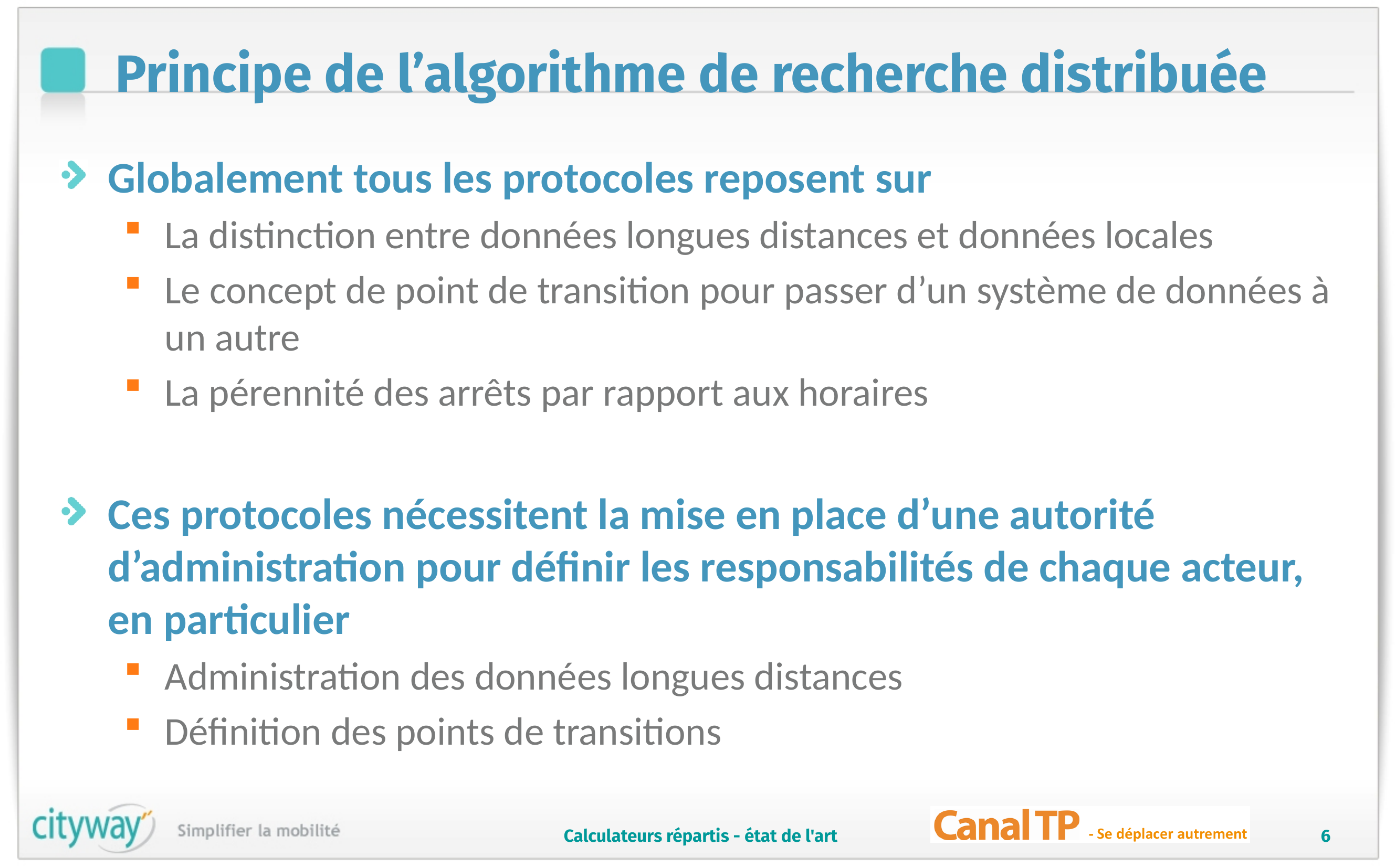

# Principe de l’algorithme de recherche distribuée
Globalement tous les protocoles reposent sur
La distinction entre données longues distances et données locales
Le concept de point de transition pour passer d’un système de données à un autre
La pérennité des arrêts par rapport aux horaires

Ces protocoles nécessitent la mise en place d’une autorité d’administration pour définir les responsabilités de chaque acteur, en particulier
Administration des données longues distances
Définition des points de transitions
Calculateurs répartis - état de l'art
6